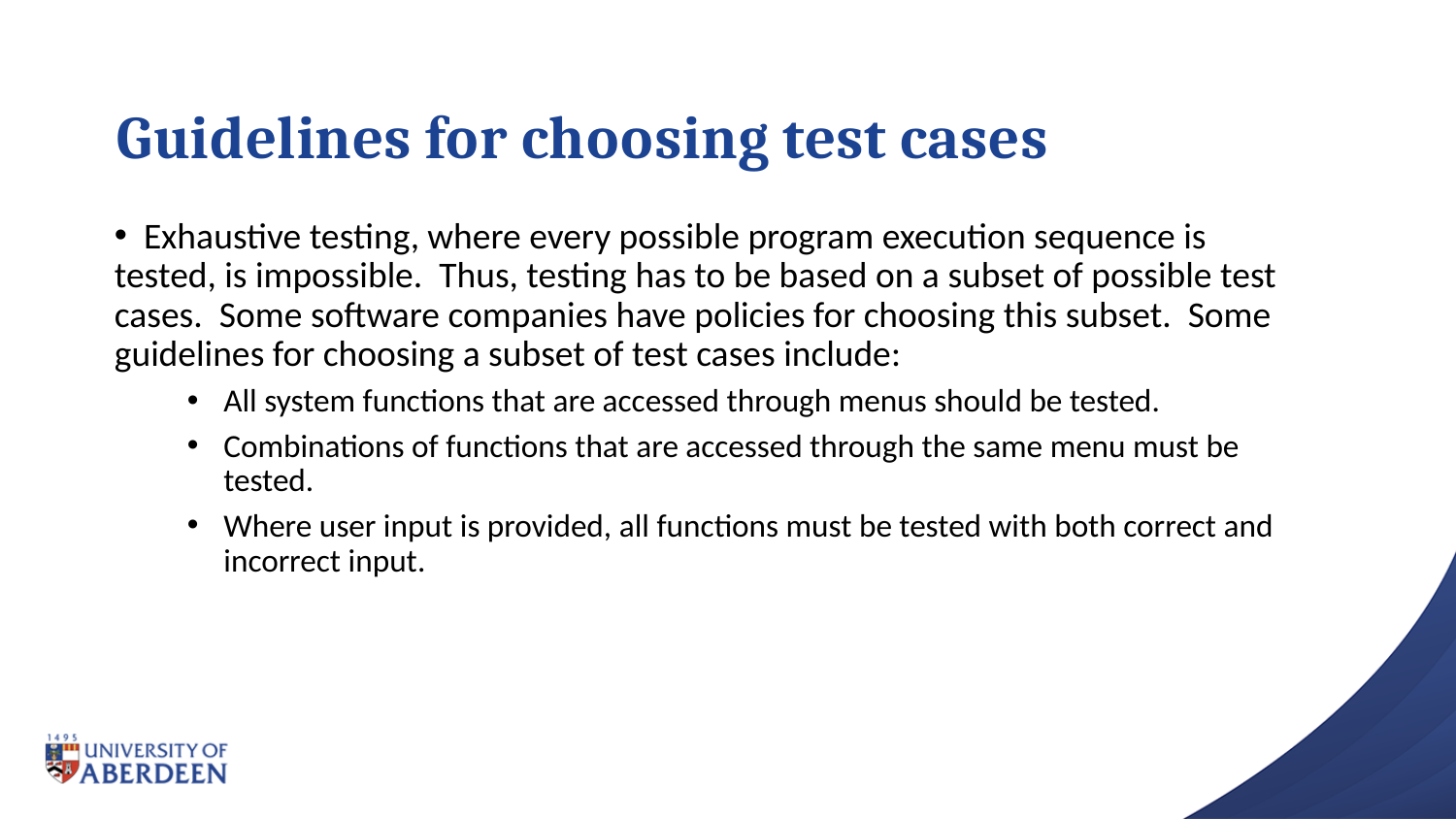

# Guidelines for choosing test cases
  Exhaustive testing, where every possible program execution sequence is tested, is impossible.  Thus, testing has to be based on a subset of possible test cases.  Some software companies have policies for choosing this subset.  Some guidelines for choosing a subset of test cases include:
All system functions that are accessed through menus should be tested.
Combinations of functions that are accessed through the same menu must be tested.
Where user input is provided, all functions must be tested with both correct and incorrect input.